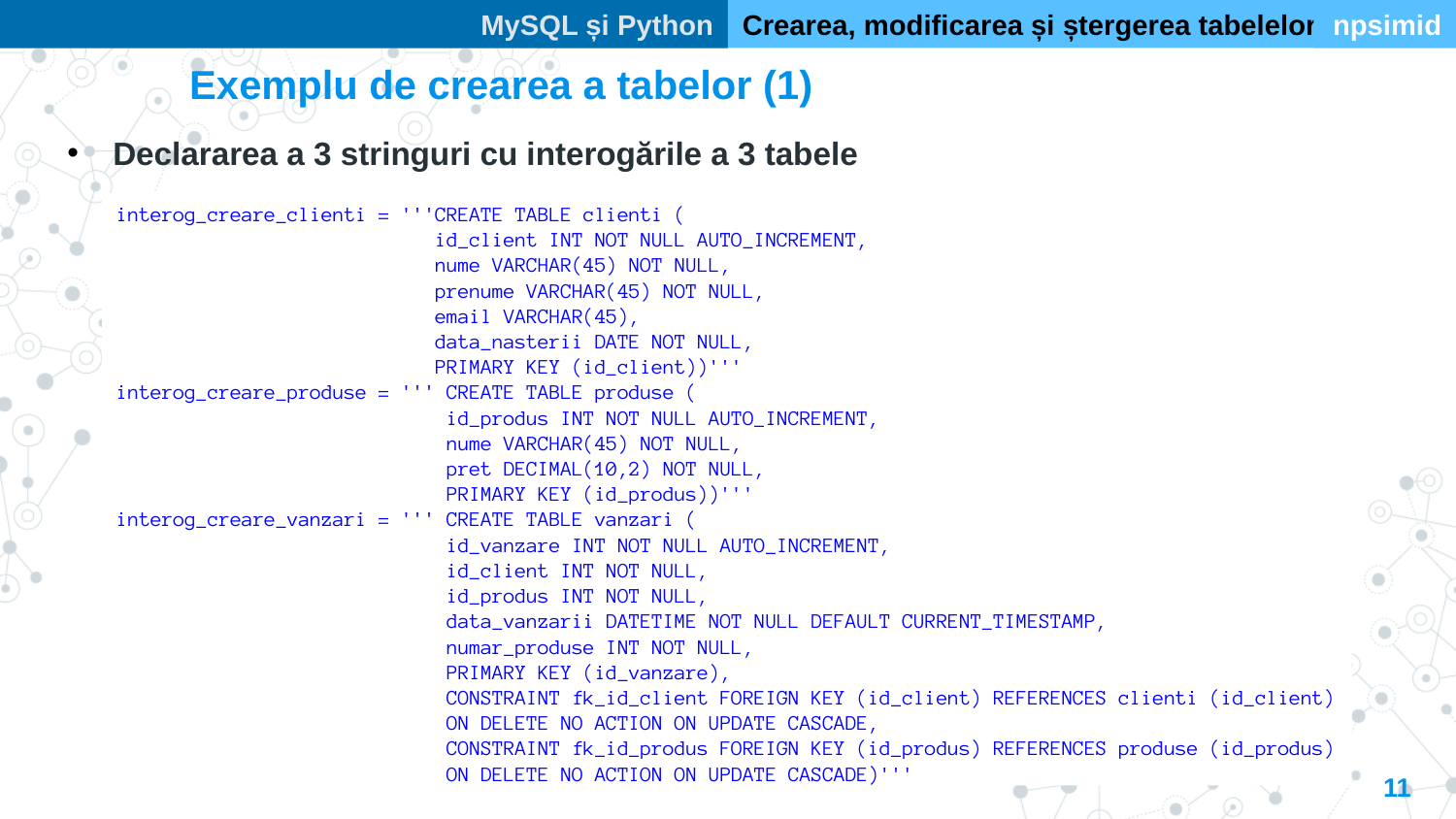

MySQL și Python
Crearea, modificarea și ștergerea tabelelor
npsimid
Exemplu de crearea a tabelor (1)
Declararea a 3 stringuri cu interogările a 3 tabele
interog_creare_clienti = '''CREATE TABLE clienti (
                            id_client INT NOT NULL AUTO_INCREMENT,
                            nume VARCHAR(45) NOT NULL,
                            prenume VARCHAR(45) NOT NULL,
                            email VARCHAR(45),
                            data_nasterii DATE NOT NULL,
                            PRIMARY KEY (id_client))'''
interog_creare_produse = ''' CREATE TABLE produse (
                             id_produs INT NOT NULL AUTO_INCREMENT,
                             nume VARCHAR(45) NOT NULL,
                             pret DECIMAL(10,2) NOT NULL,
                             PRIMARY KEY (id_produs))'''
interog_creare_vanzari = ''' CREATE TABLE vanzari (
                             id_vanzare INT NOT NULL AUTO_INCREMENT,
                             id_client INT NOT NULL,
                             id_produs INT NOT NULL,
                             data_vanzarii DATETIME NOT NULL DEFAULT CURRENT_TIMESTAMP,
                             numar_produse INT NOT NULL,
                             PRIMARY KEY (id_vanzare),
                             CONSTRAINT fk_id_client FOREIGN KEY (id_client) REFERENCES clienti (id_client)
                             ON DELETE NO ACTION ON UPDATE CASCADE,
                             CONSTRAINT fk_id_produs FOREIGN KEY (id_produs) REFERENCES produse (id_produs)
                             ON DELETE NO ACTION ON UPDATE CASCADE)'''
11